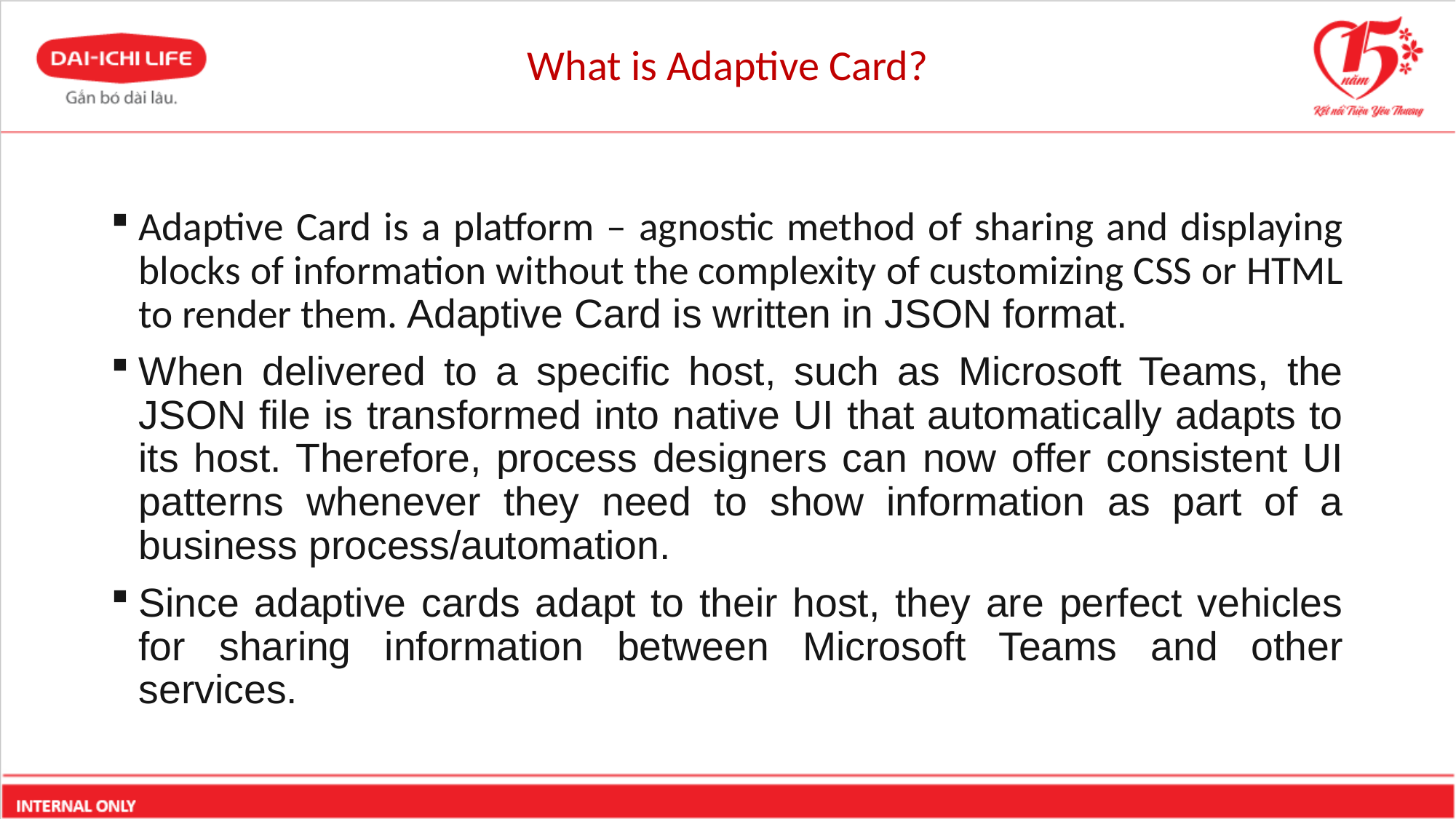

# What is Adaptive Card?
Adaptive Card is a platform – agnostic method of sharing and displaying blocks of information without the complexity of customizing CSS or HTML to render them. Adaptive Card is written in JSON format.
When delivered to a specific host, such as Microsoft Teams, the JSON file is transformed into native UI that automatically adapts to its host. Therefore, process designers can now offer consistent UI patterns whenever they need to show information as part of a business process/automation.
Since adaptive cards adapt to their host, they are perfect vehicles for sharing information between Microsoft Teams and other services.